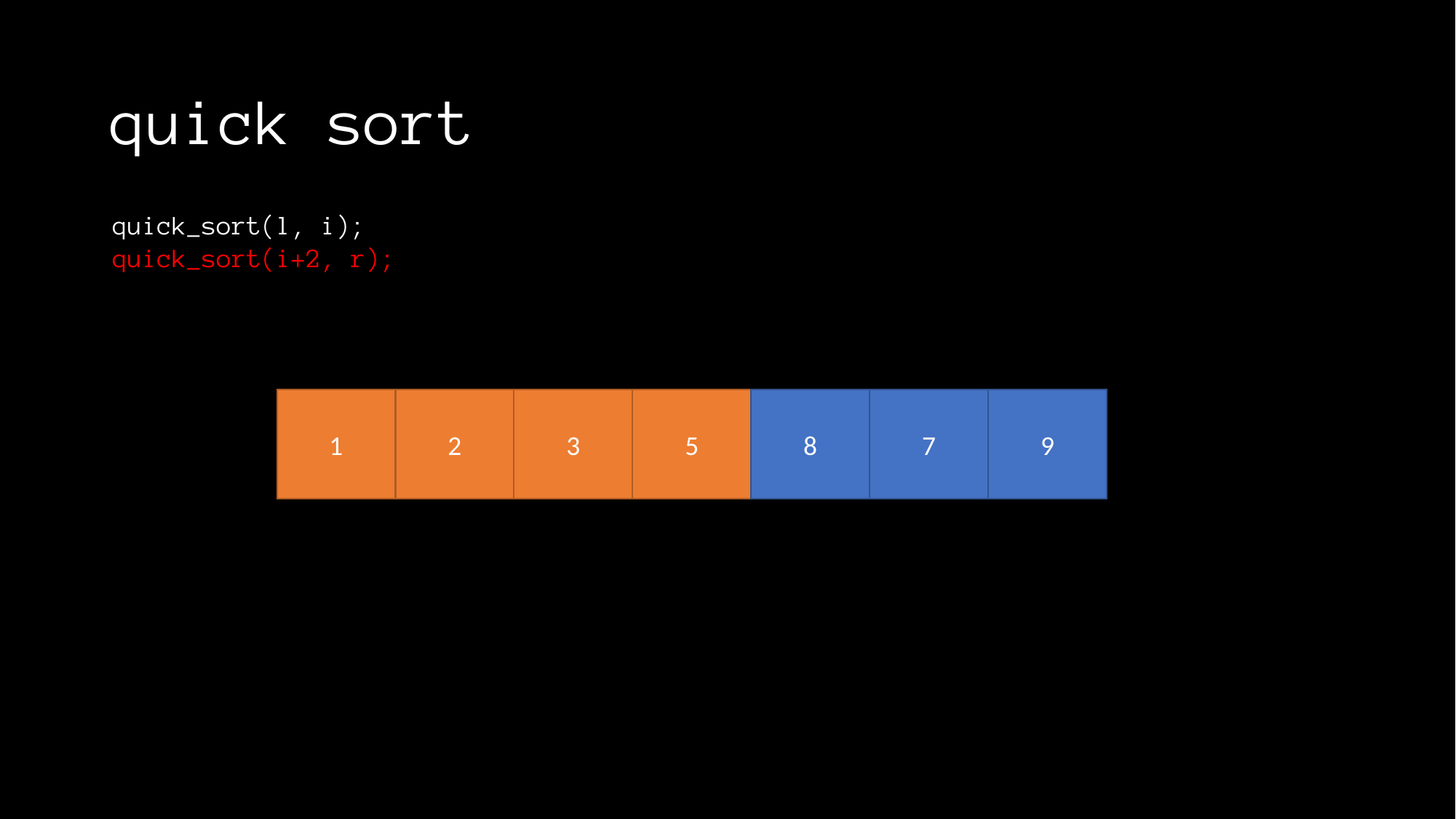

# quick sort
quick_sort(l, i);
quick_sort(i+2, r);
1
2
3
5
8
7
9